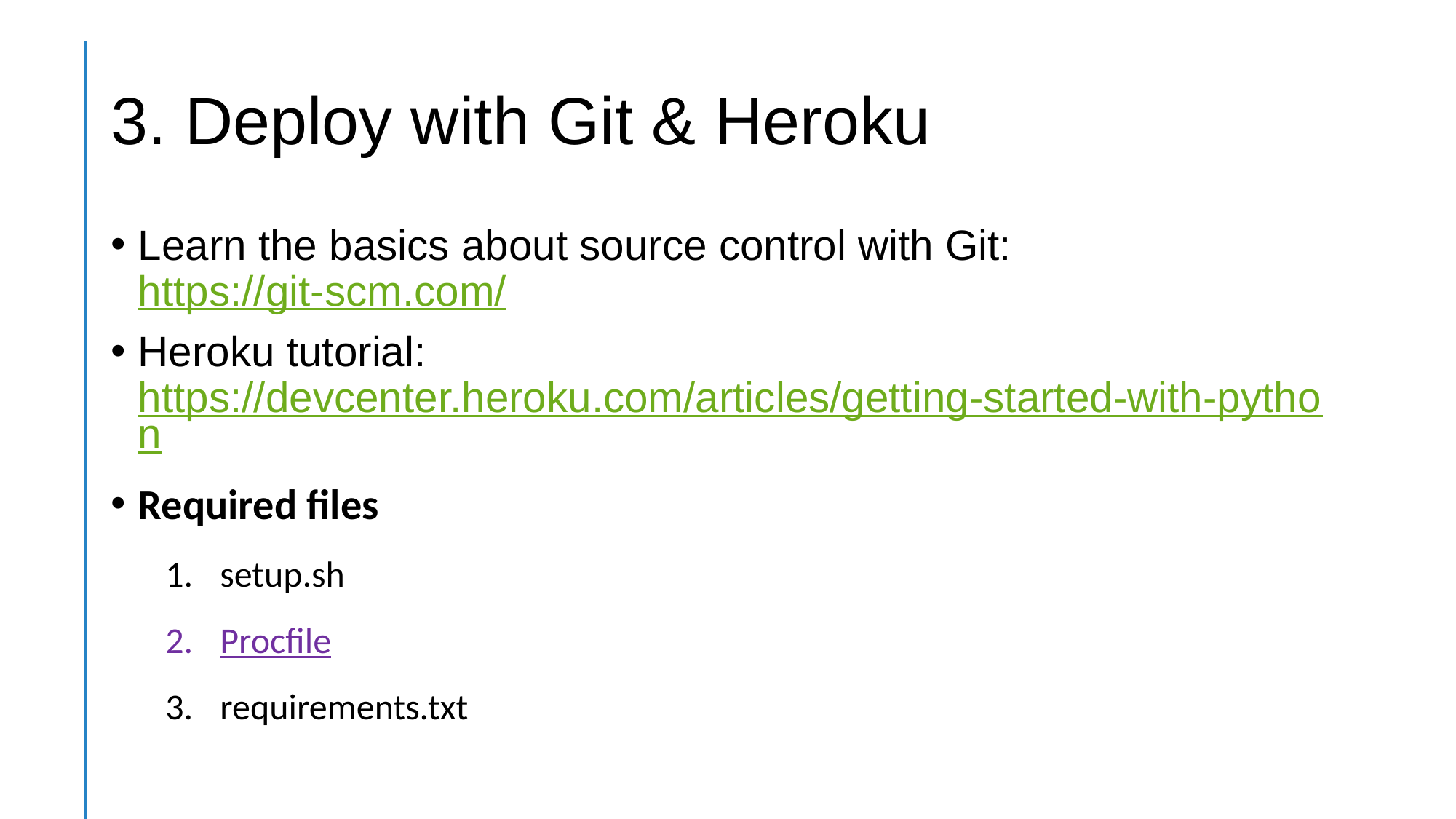

# 3. Deploy with Git & Heroku
Learn the basics about source control with Git:
https://git-scm.com/
Heroku tutorial: https://devcenter.heroku.com/articles/getting-started-with-python
Required files
setup.sh
Procfile
requirements.txt